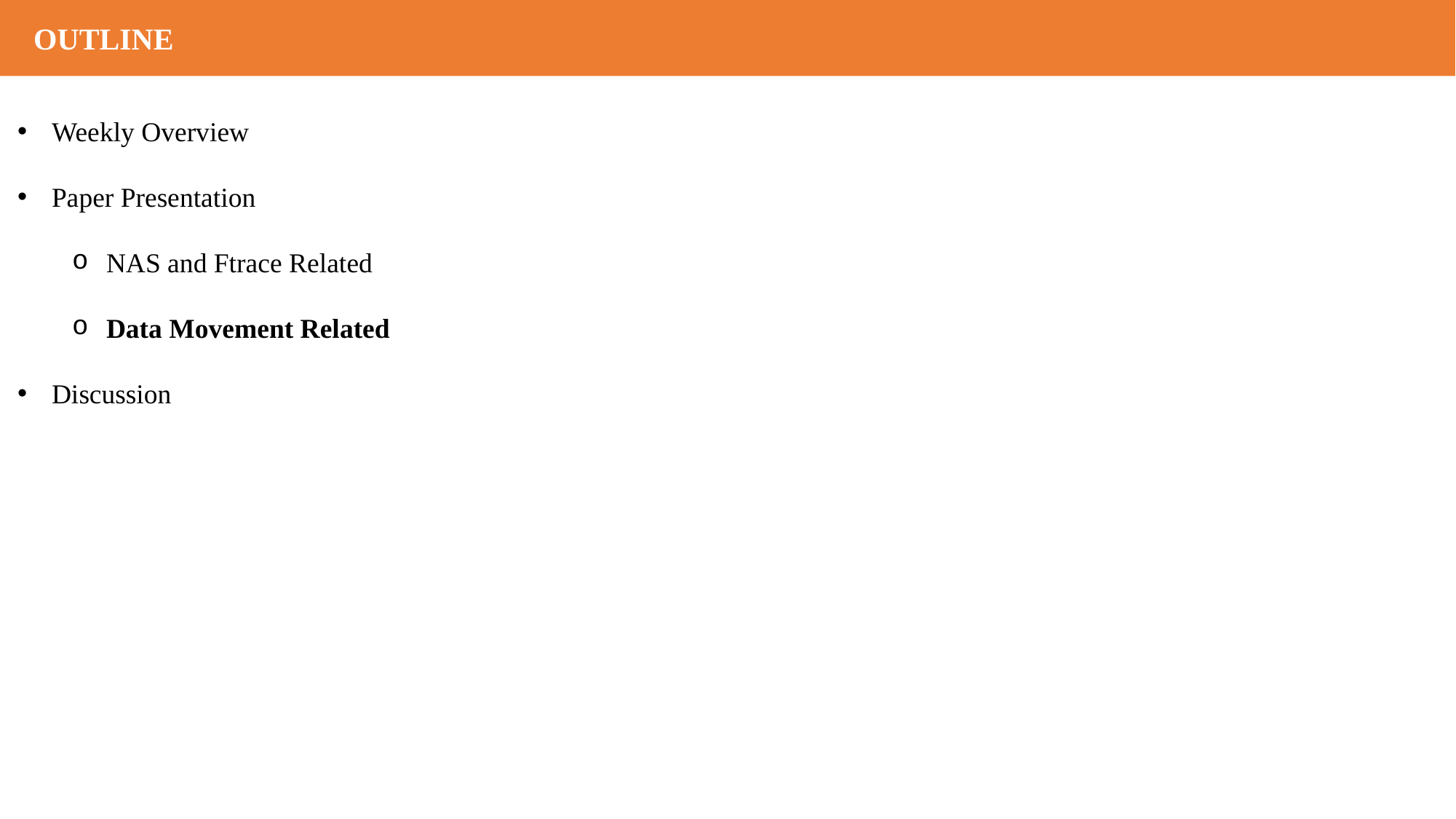

OUTLINE
Weekly Overview
Paper Presentation
NAS and Ftrace Related
Data Movement Related
Discussion